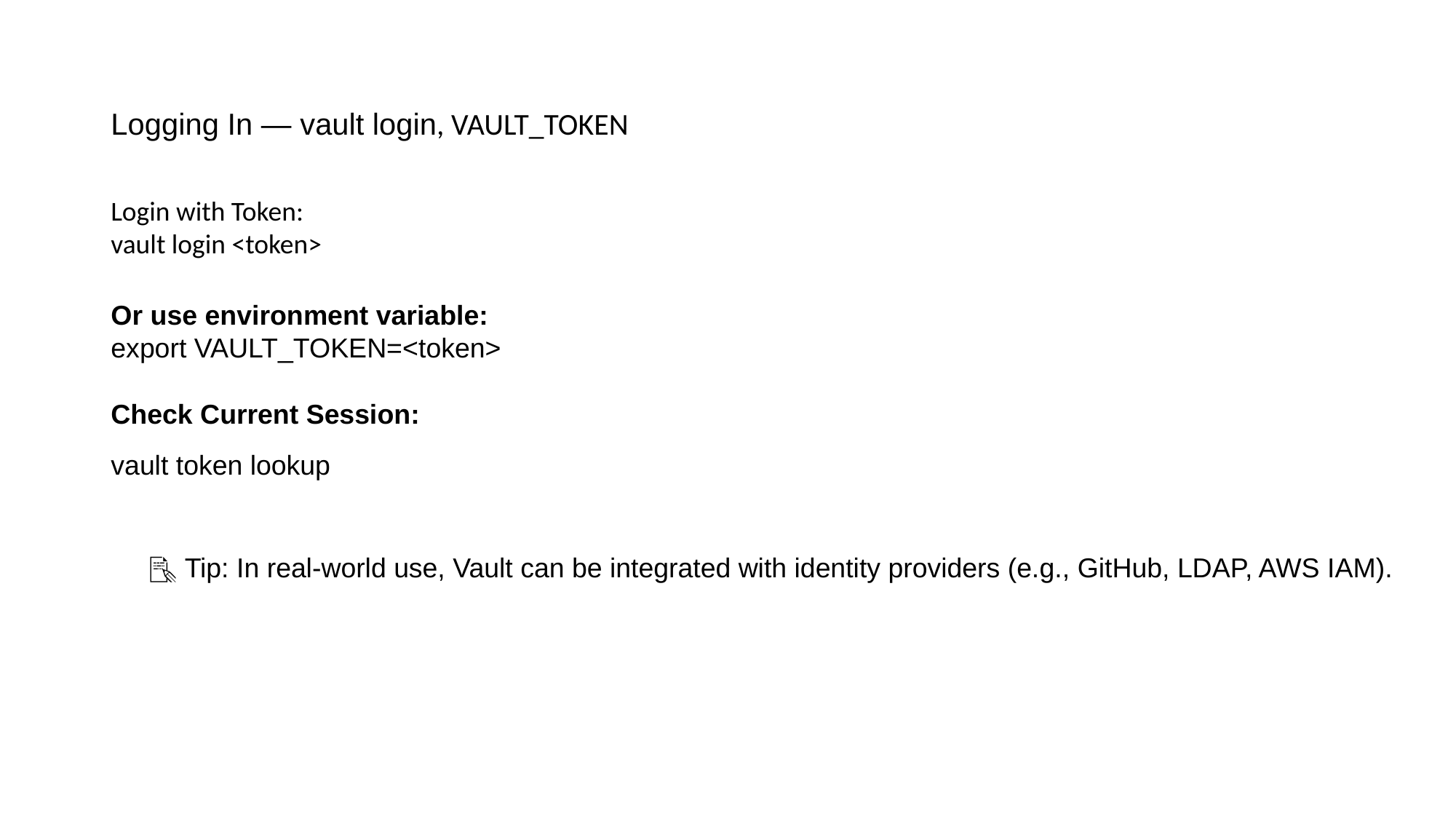

# Logging In — vault login, VAULT_TOKEN
Login with Token:
vault login <token>
Or use environment variable:
export VAULT_TOKEN=<token>

Check Current Session:

vault token lookup

📝 Tip: In real-world use, Vault can be integrated with identity providers (e.g., GitHub, LDAP, AWS IAM).